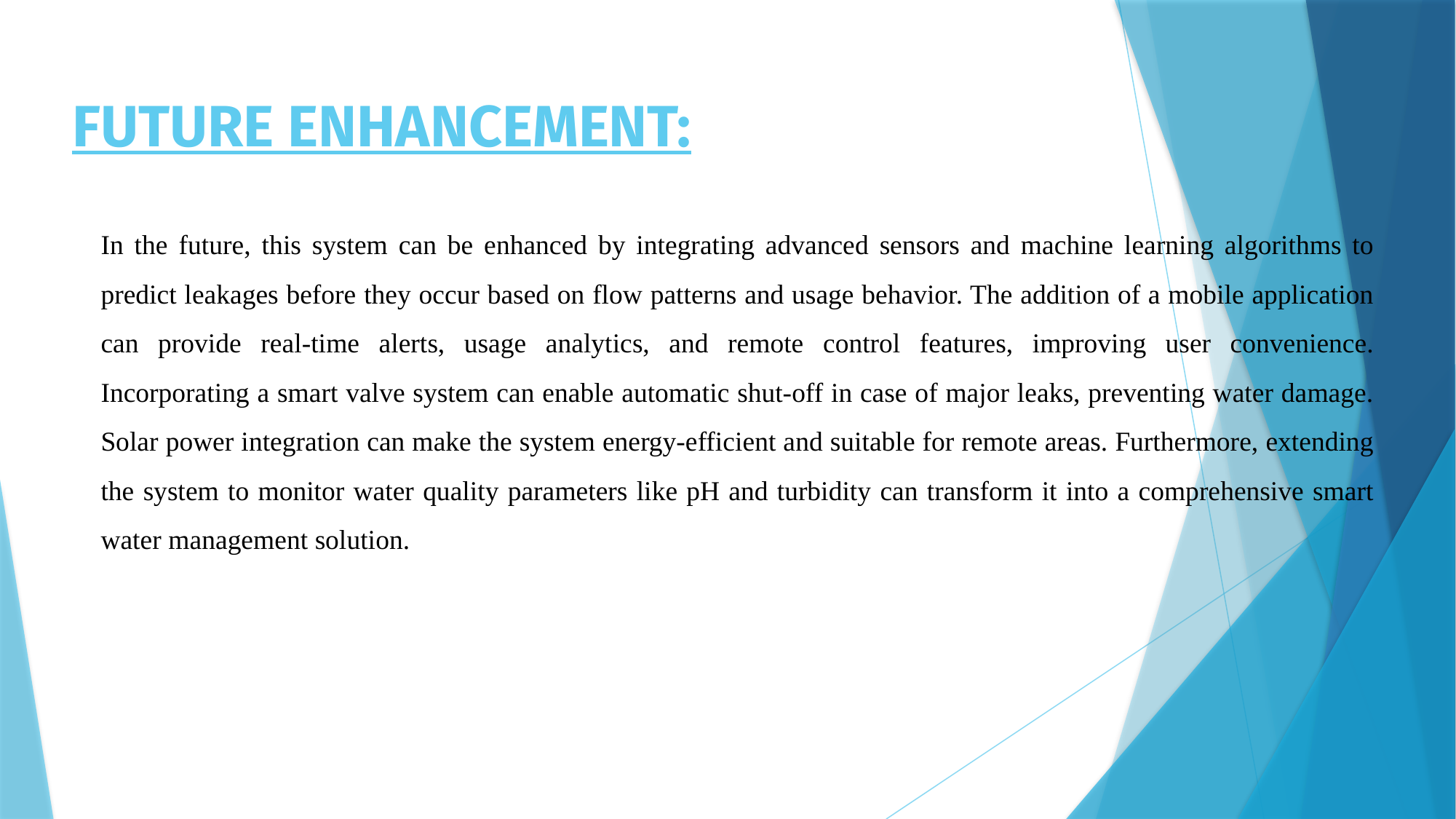

# FUTURE ENHANCEMENT:
In the future, this system can be enhanced by integrating advanced sensors and machine learning algorithms to predict leakages before they occur based on flow patterns and usage behavior. The addition of a mobile application can provide real-time alerts, usage analytics, and remote control features, improving user convenience. Incorporating a smart valve system can enable automatic shut-off in case of major leaks, preventing water damage. Solar power integration can make the system energy-efficient and suitable for remote areas. Furthermore, extending the system to monitor water quality parameters like pH and turbidity can transform it into a comprehensive smart water management solution.